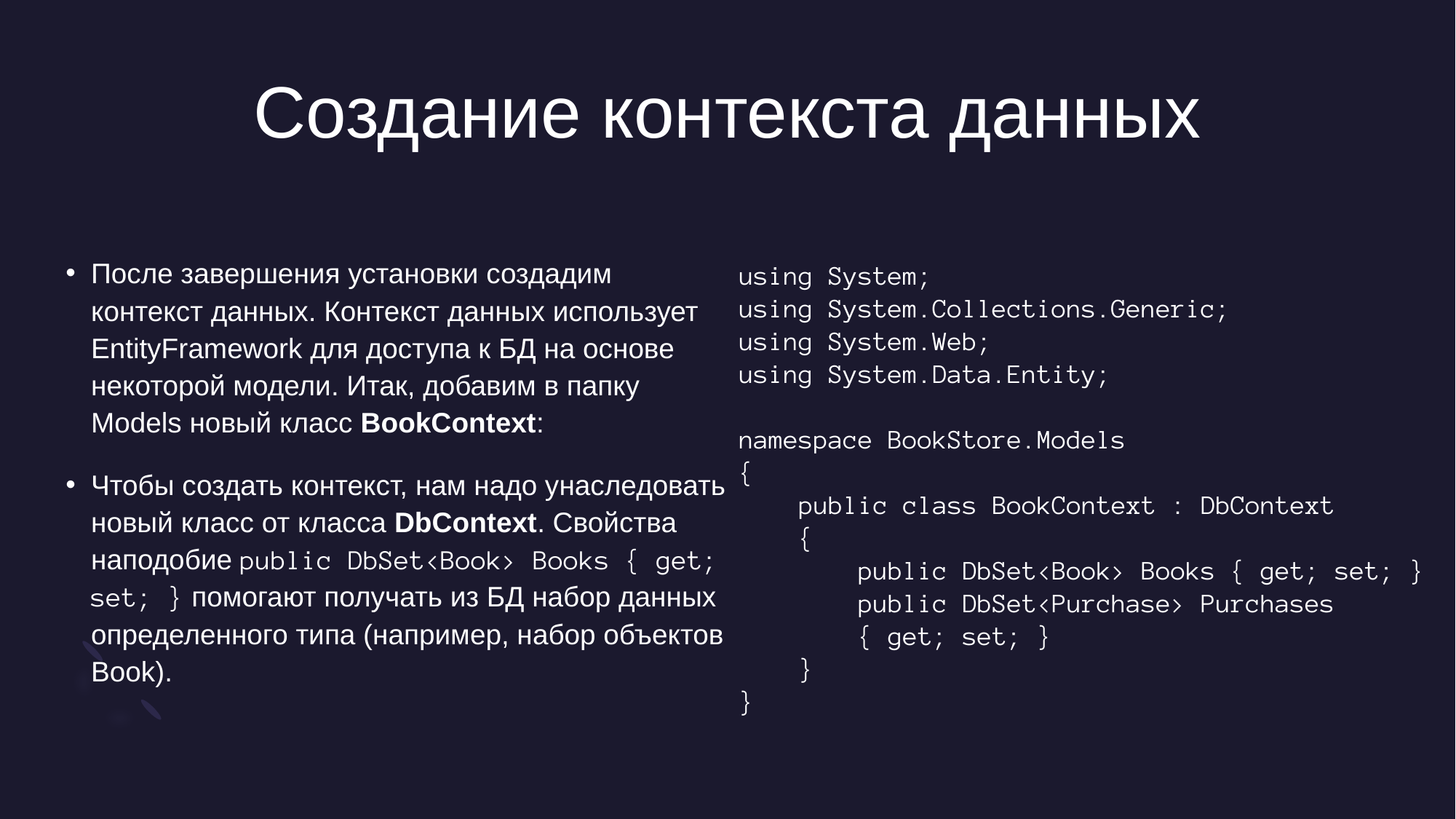

# Создание контекста данных
После завершения установки создадим контекст данных. Контекст данных использует EntityFramework для доступа к БД на основе некоторой модели. Итак, добавим в папку Models новый класс BookContext:
Чтобы создать контекст, нам надо унаследовать новый класс от класса DbContext. Свойства наподобие public DbSet<Book> Books { get; set; } помогают получать из БД набор данных определенного типа (например, набор объектов Book).
using System;
using System.Collections.Generic;
using System.Web;
using System.Data.Entity;

namespace BookStore.Models
{
    public class BookContext : DbContext
    {
        public DbSet<Book> Books { get; set; }
        public DbSet<Purchase> Purchases
        { get; set; }
    }
}